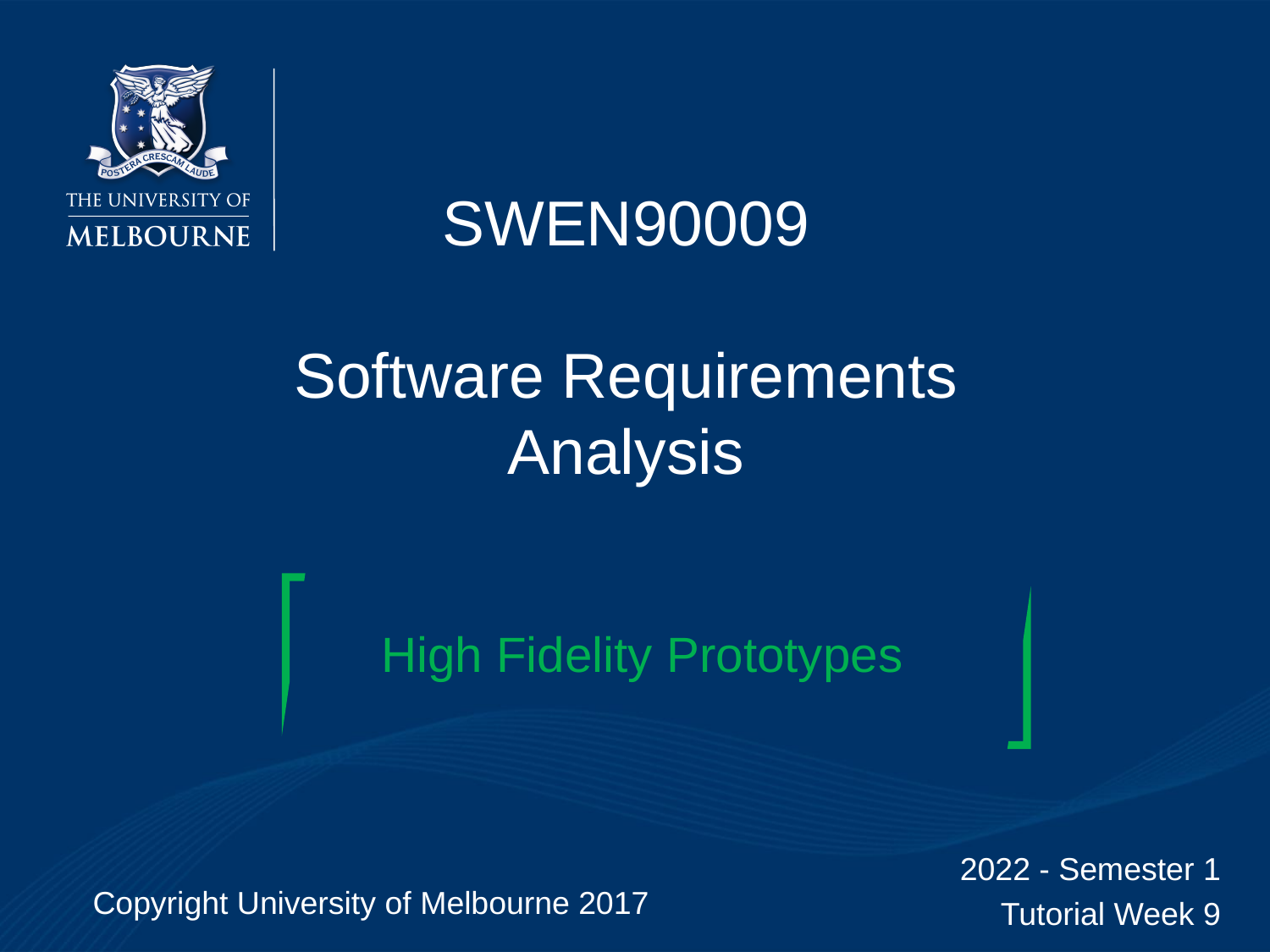

# SWEN90009 Software Requirements Analysis

High Fidelity Prototypes

2022 - Semester 1
Tutorial Week 9
Copyright University of Melbourne 2017